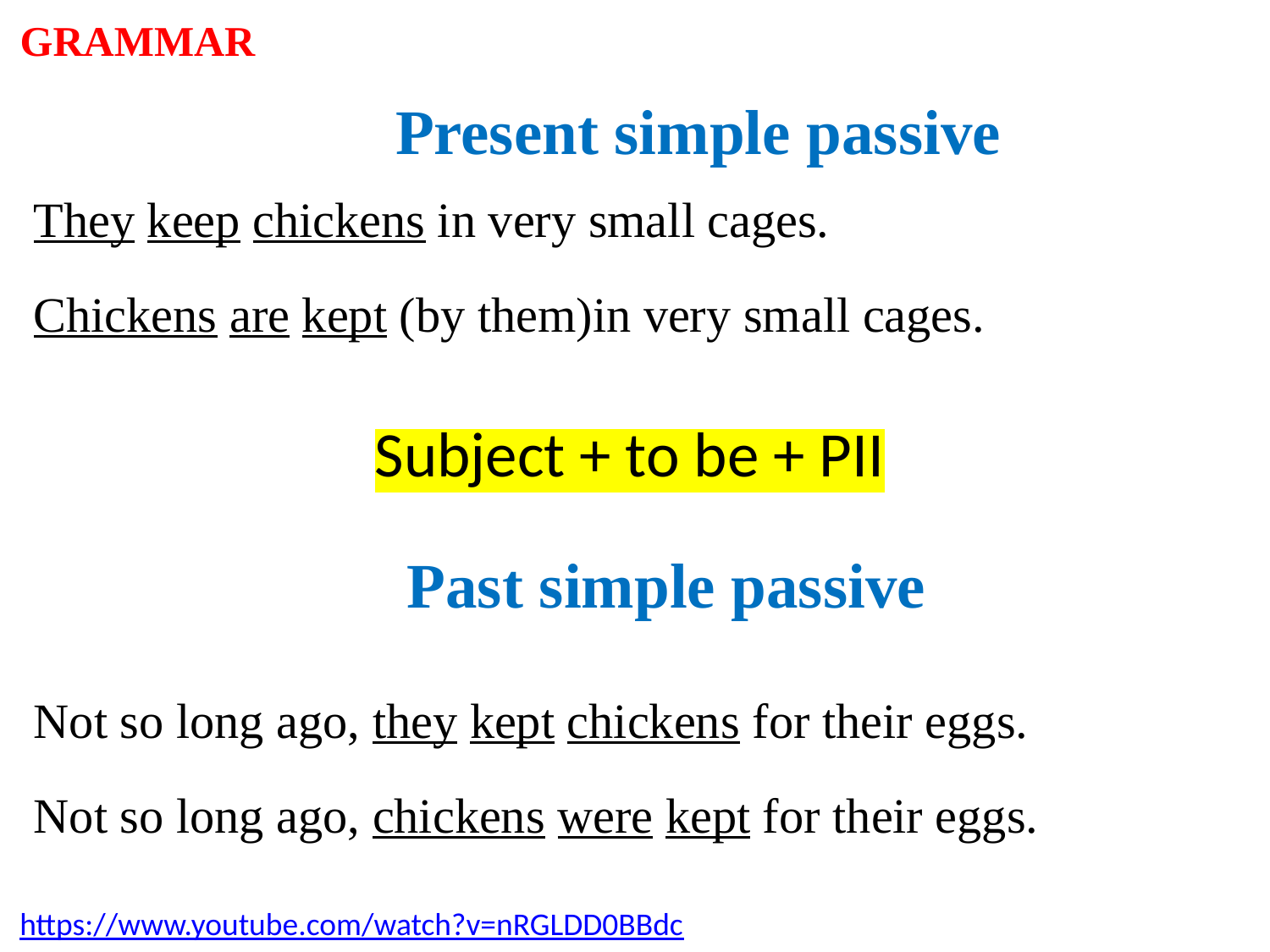

GRAMMAR
Present simple passive
They keep chickens in very small cages.
Chickens are kept (by them)in very small cages.
Subject + to be + PII
Past simple passive
Not so long ago, they kept chickens for their eggs.
Not so long ago, chickens were kept for their eggs.
https://www.youtube.com/watch?v=nRGLDD0BBdc